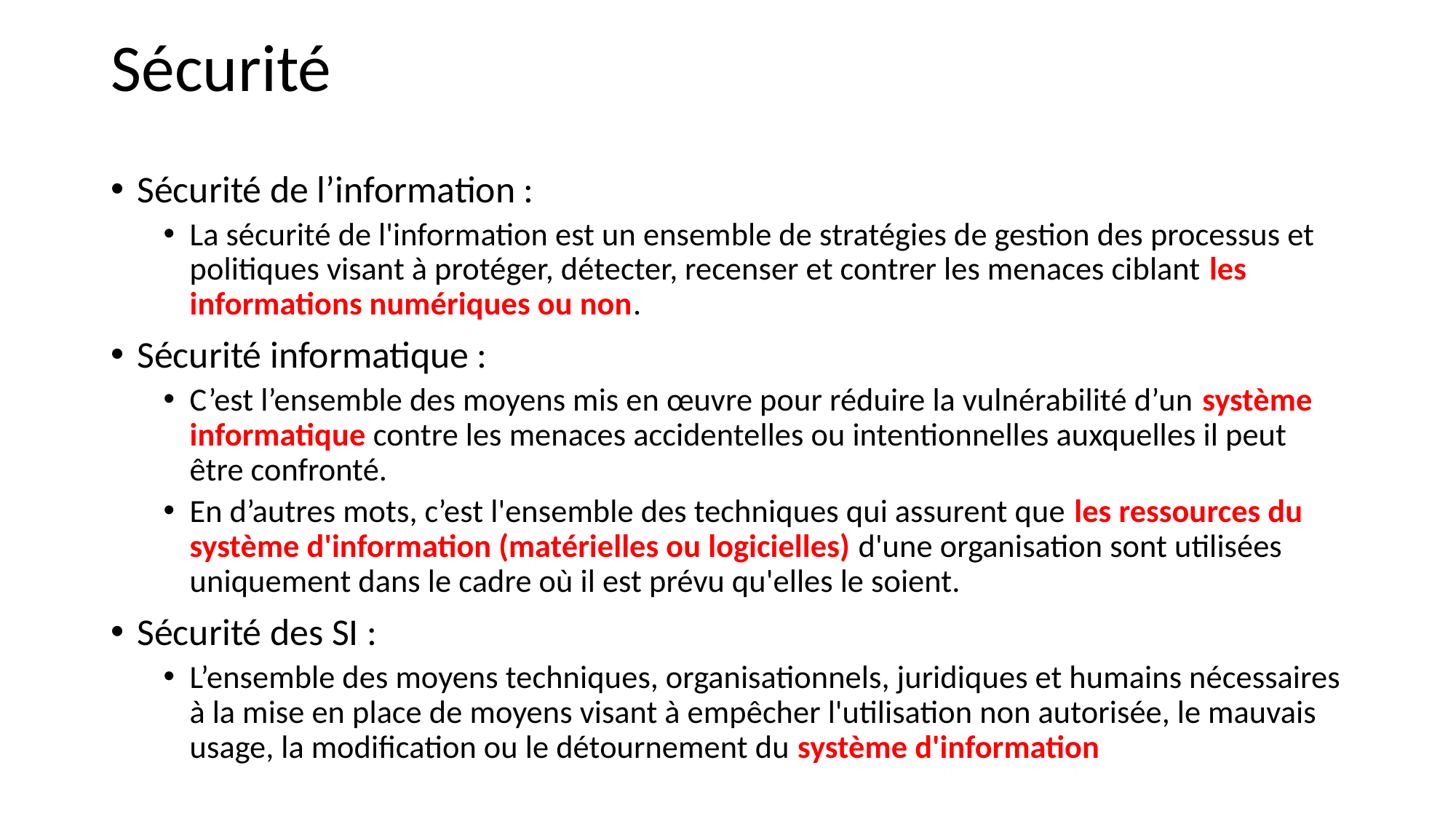

# Sécurité
Sécurité de l’information :
La sécurité de l'information est un ensemble de stratégies de gestion des processus et politiques visant à protéger, détecter, recenser et contrer les menaces ciblant les informations numériques ou non.
Sécurité informatique :
C’est l’ensemble des moyens mis en œuvre pour réduire la vulnérabilité d’un système informatique contre les menaces accidentelles ou intentionnelles auxquelles il peut être confronté.
En d’autres mots, c’est l'ensemble des techniques qui assurent que les ressources du système d'information (matérielles ou logicielles) d'une organisation sont utilisées uniquement dans le cadre où il est prévu qu'elles le soient.
Sécurité des SI :
L’ensemble des moyens techniques, organisationnels, juridiques et humains nécessaires à la mise en place de moyens visant à empêcher l'utilisation non autorisée, le mauvais usage, la modification ou le détournement du système d'information